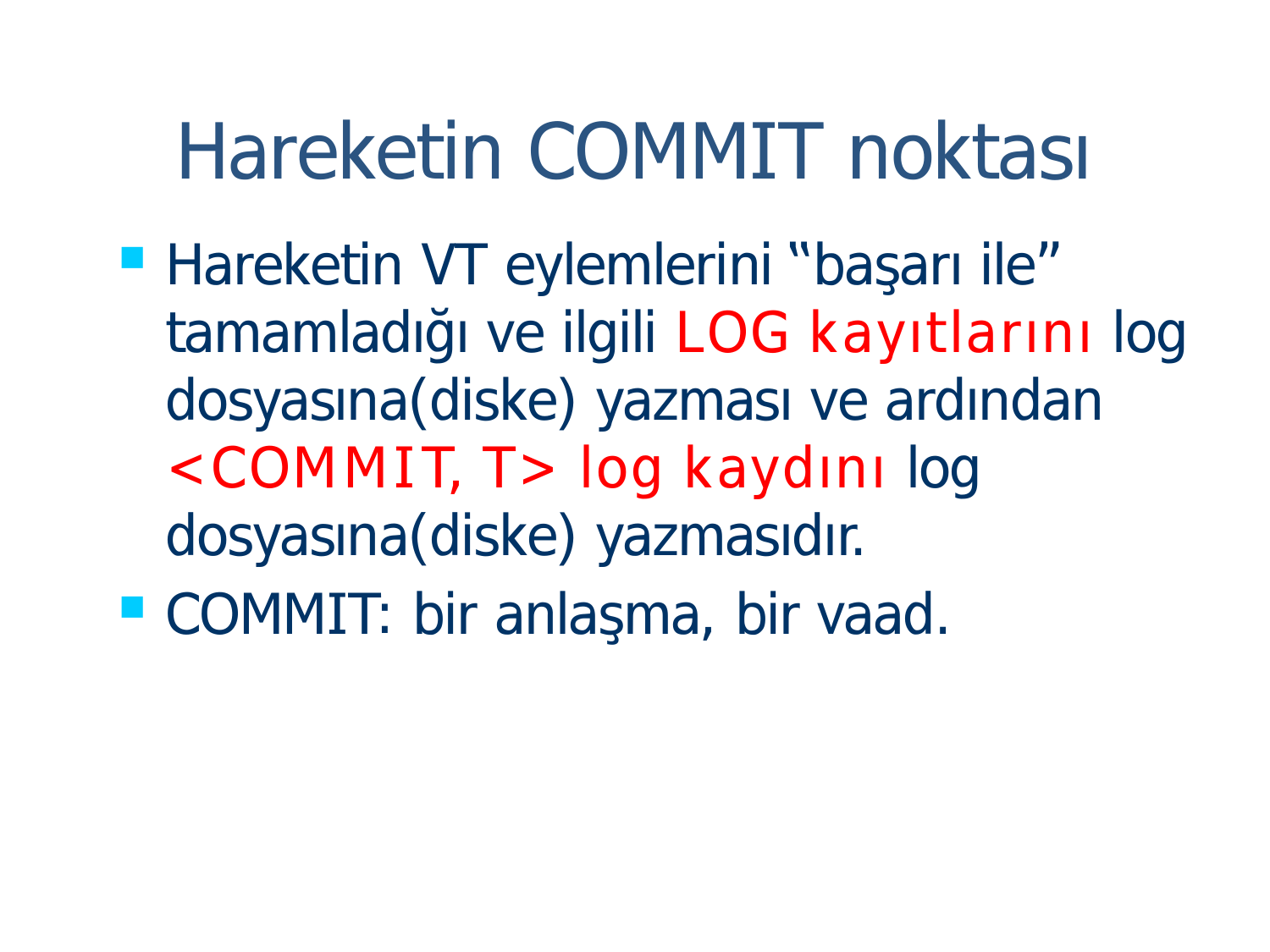

# Hareketin COMMIT noktası
Hareketin VT eylemlerini “başarı ile” tamamladığı ve ilgili LOG kayıtlarını log dosyasına(diske) yazması ve ardından <COMMIT, T> log kaydını log dosyasına(diske) yazmasıdır.
COMMIT: bir anlaşma, bir vaad.